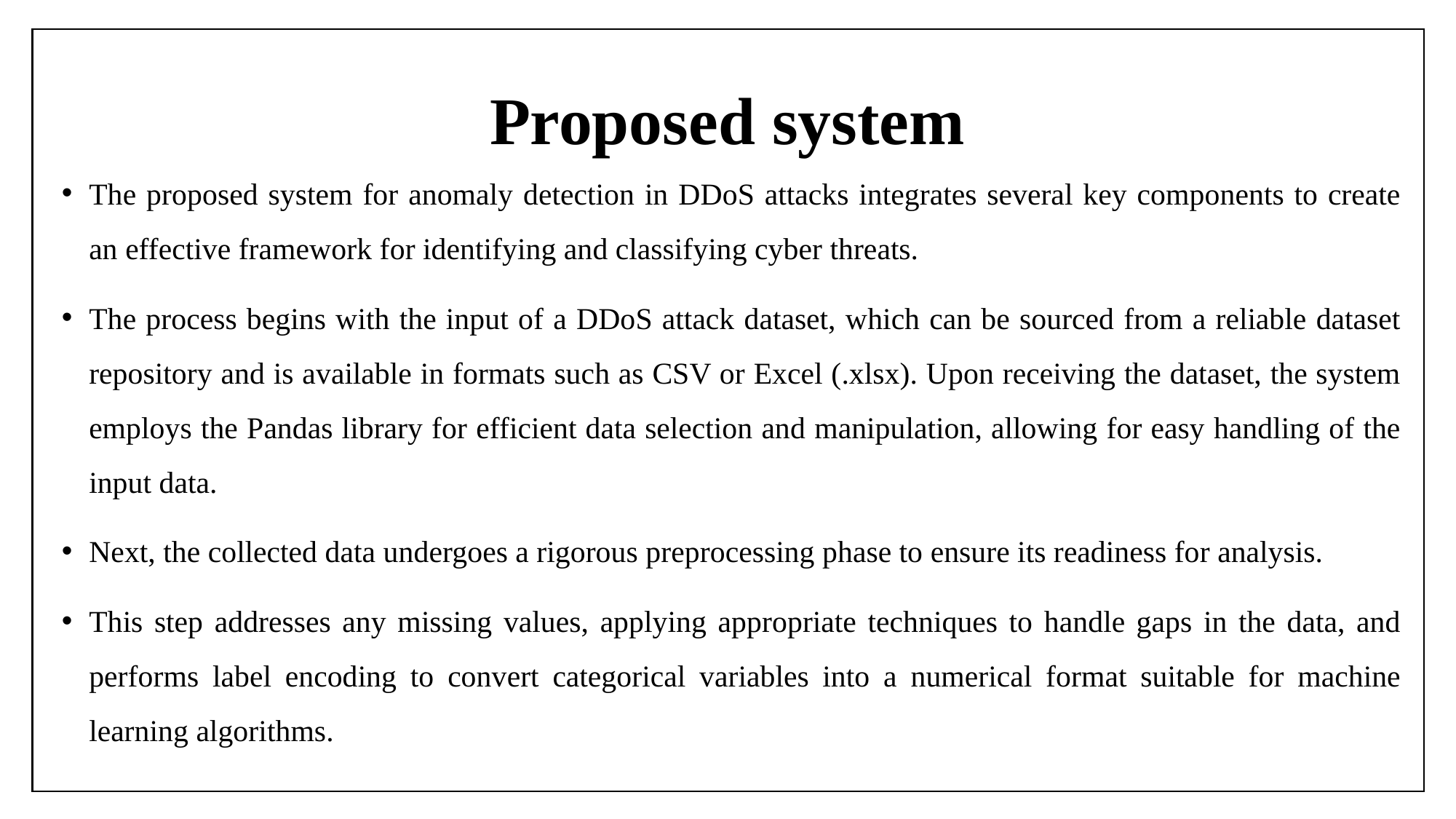

# Proposed system
The proposed system for anomaly detection in DDoS attacks integrates several key components to create an effective framework for identifying and classifying cyber threats.
The process begins with the input of a DDoS attack dataset, which can be sourced from a reliable dataset repository and is available in formats such as CSV or Excel (.xlsx). Upon receiving the dataset, the system employs the Pandas library for efficient data selection and manipulation, allowing for easy handling of the input data.
Next, the collected data undergoes a rigorous preprocessing phase to ensure its readiness for analysis.
This step addresses any missing values, applying appropriate techniques to handle gaps in the data, and performs label encoding to convert categorical variables into a numerical format suitable for machine learning algorithms.